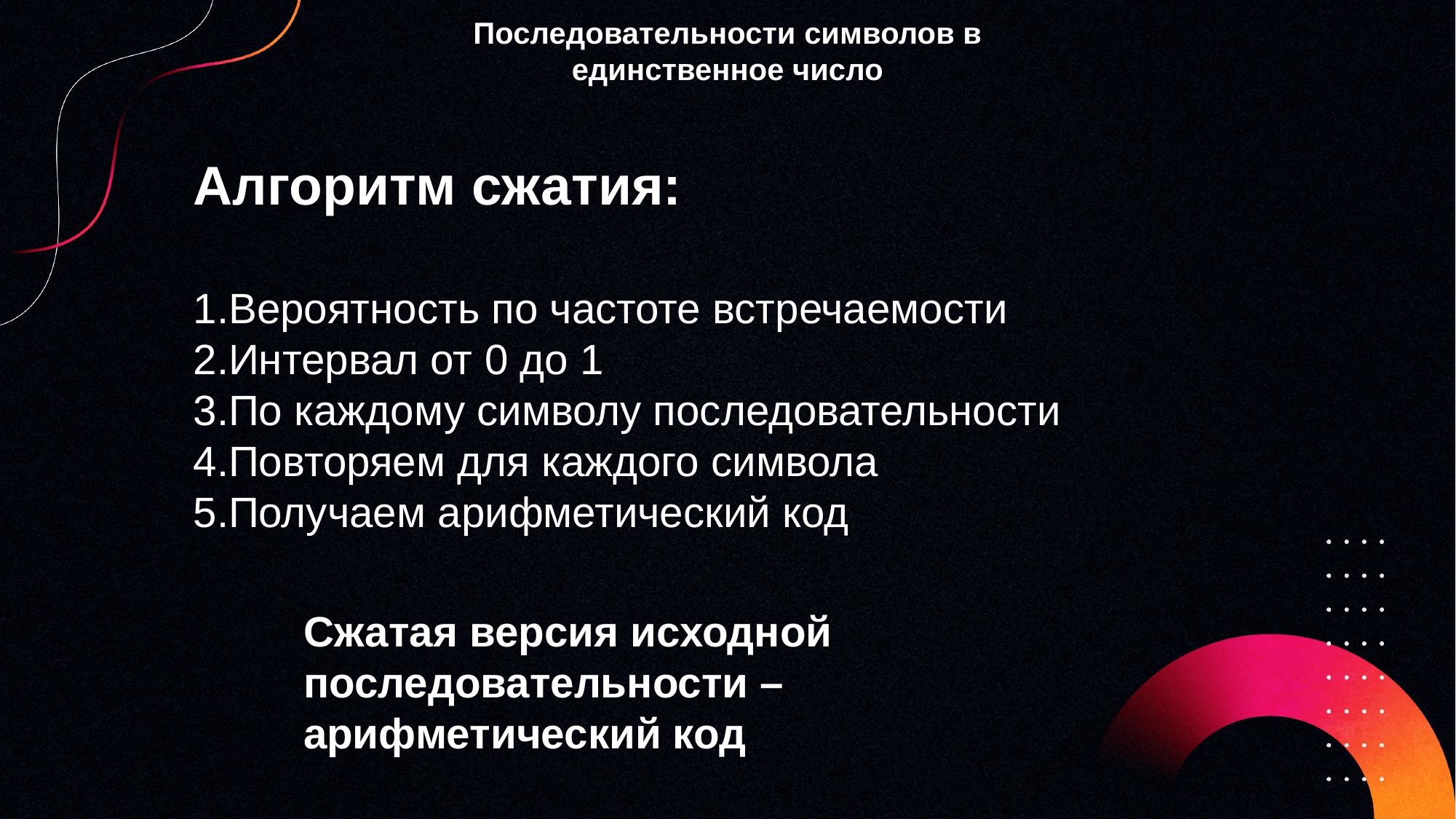

Последовательности символов в единственное число
Алгоритм сжатия:
1.Вероятность по частоте встречаемости
2.Интервал от 0 до 1
3.По каждому символу последовательности
4.Повторяем для каждого символа
5.Получаем арифметический код
Сжатая версия исходной последовательности – арифметический код